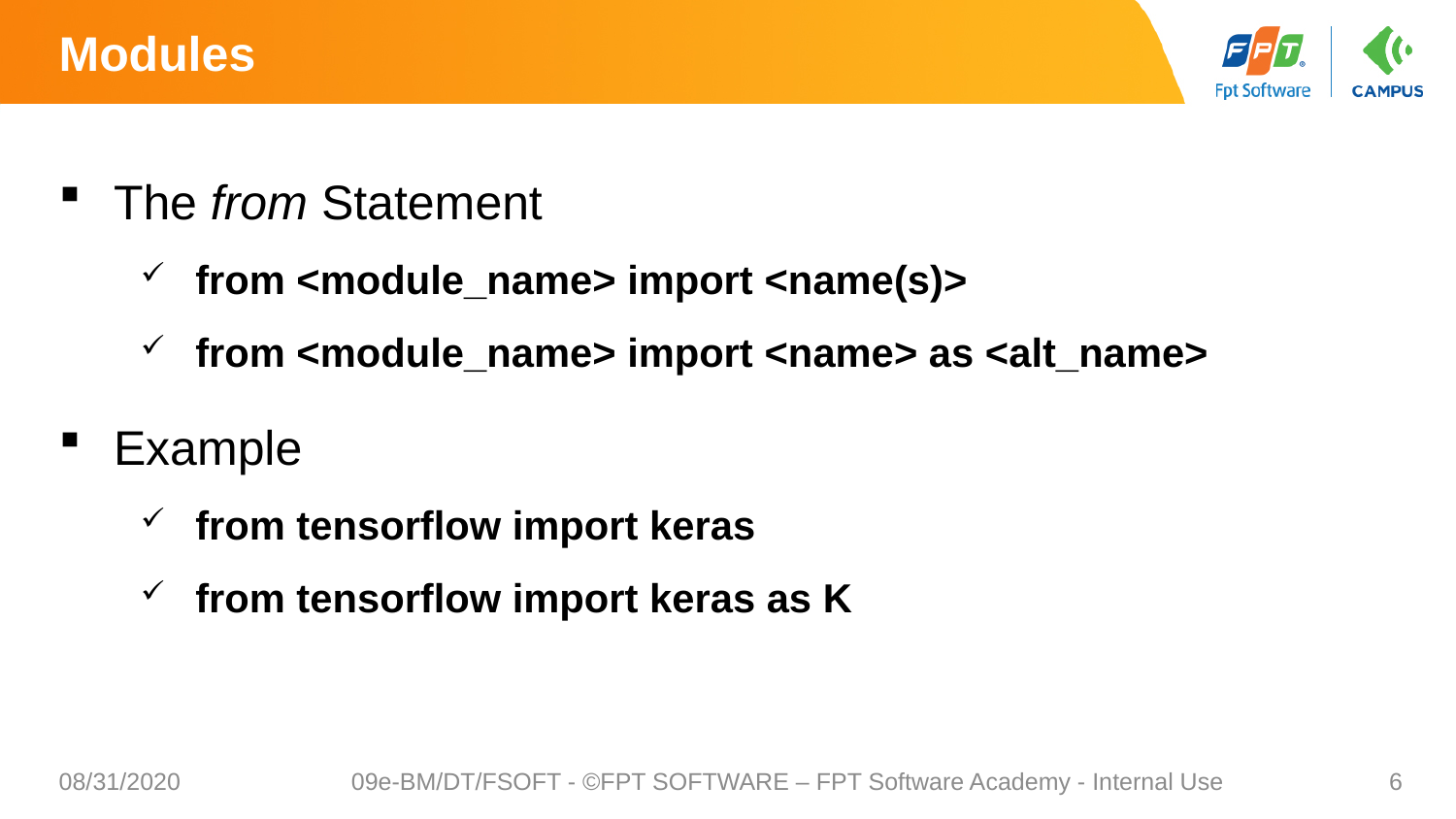

# Modules
The from Statement
from <module_name> import <name(s)>
from <module_name> import <name> as <alt_name>
Example
from tensorflow import keras
from tensorflow import keras as K

08/31/2020
09e-BM/DT/FSOFT - ©FPT SOFTWARE – FPT Software Academy - Internal Use
6